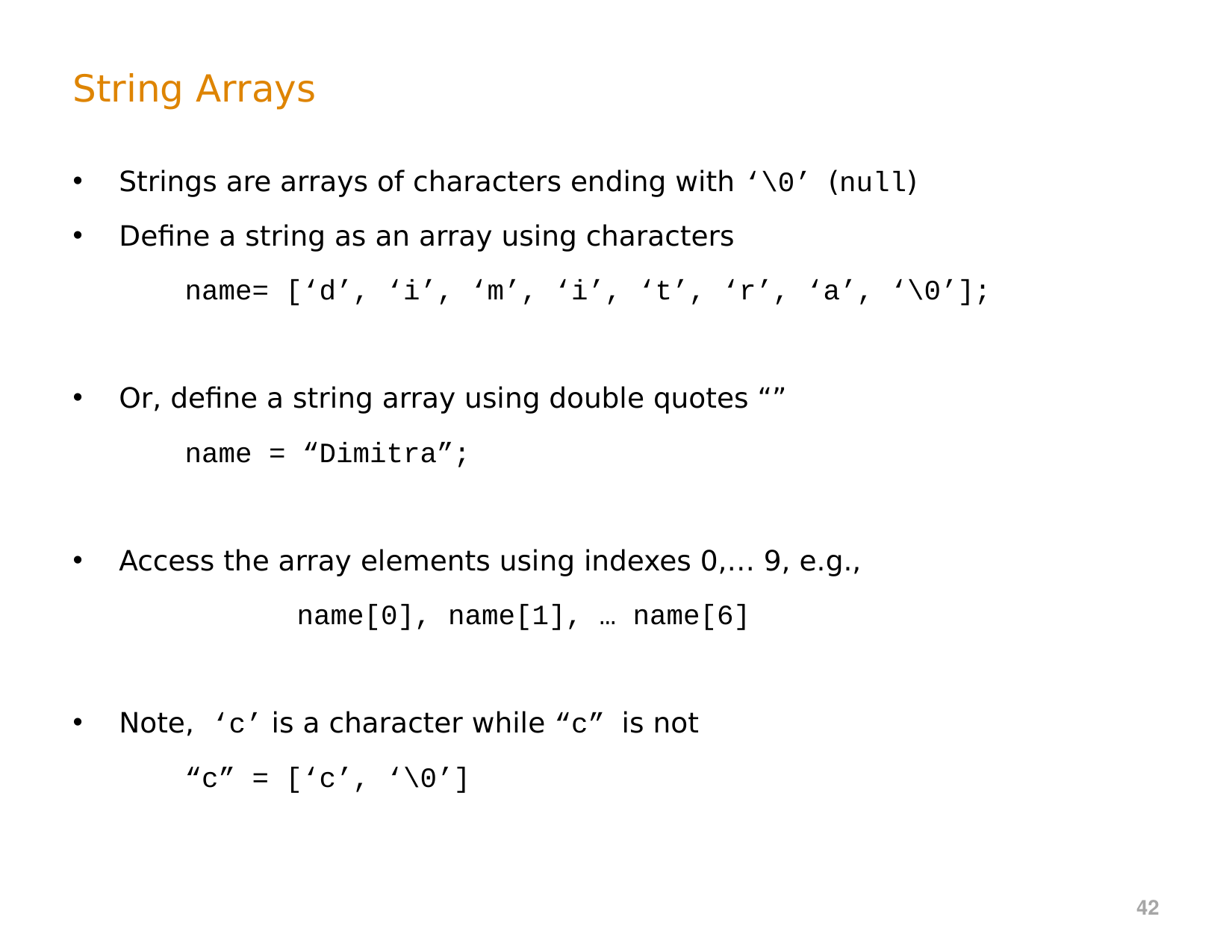

# String Arrays
Strings are arrays of characters ending with ‘\0’ (null)
Define a string as an array using characters
	name= [‘d’, ‘i’, ‘m’, ‘i’, ‘t’, ‘r’, ‘a’, ‘\0’];

Or, define a string array using double quotes “”
	name = “Dimitra”;

Access the array elements using indexes 0,… 9, e.g.,
		name[0], name[1], … name[6]

Note,  ‘c’ is a character while “c” is not
	“c” = [‘c’, ‘\0’]

42